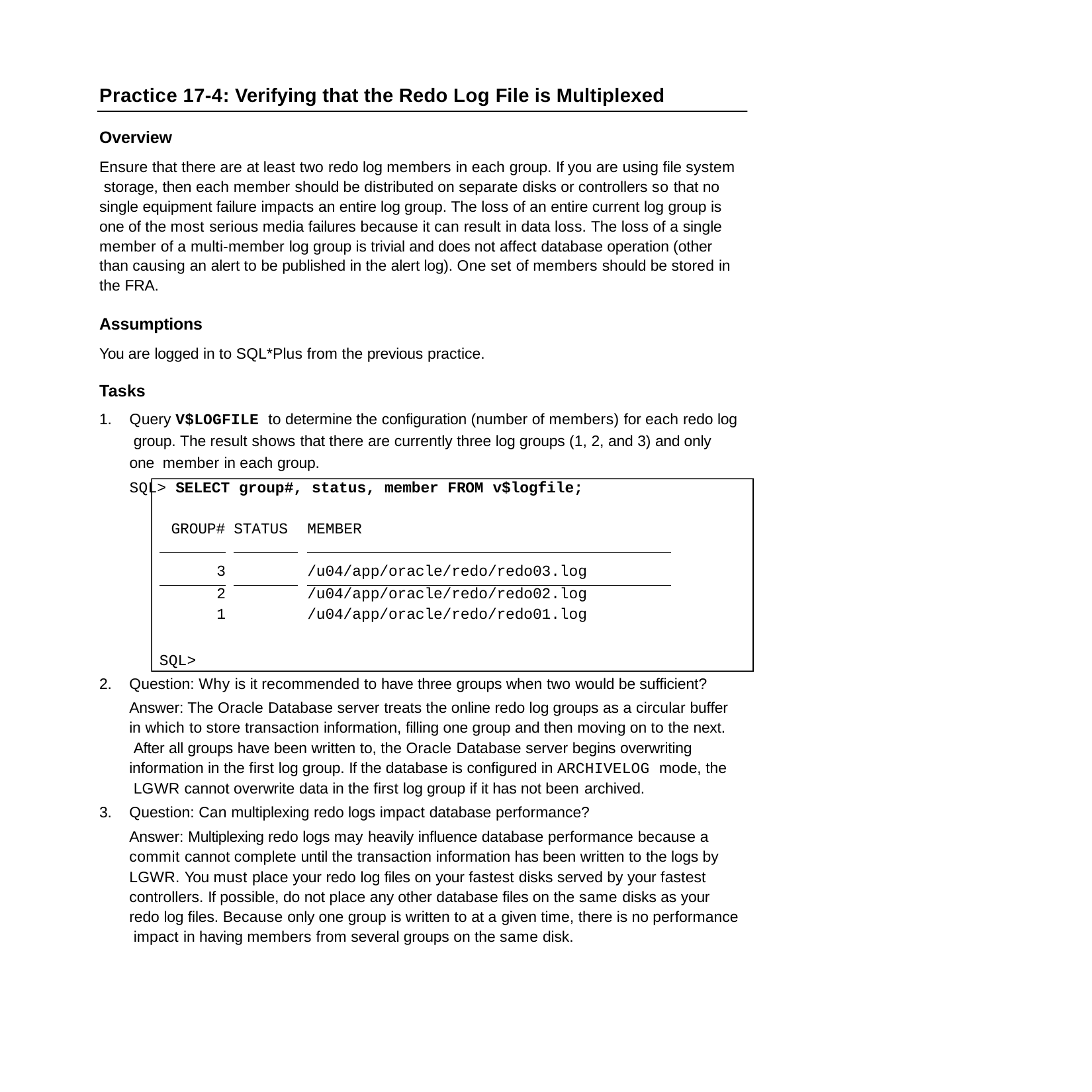

Practice 17-4: Verifying that the Redo Log File is Multiplexed

Overview
Ensure that there are at least two redo log members in each group. If you are using file system  storage, then each member should be distributed on separate disks or controllers so that no  single equipment failure impacts an entire log group. The loss of an entire current log group is  one of the most serious media failures because it can result in data loss. The loss of a single  member of a multi-member log group is trivial and does not affect database operation (other  than causing an alert to be published in the alert log). One set of members should be stored in  the FRA.

Assumptions
You are logged in to SQL*Plus from the previous practice.

Tasks
1.	Query V$LOGFILE to determine the configuration (number of members) for each redo log  group. The result shows that there are currently three log groups (1, 2, and 3) and only one  member in each group.
SQL> SELECT group#, status, member FROM v$logfile;

| GROUP# |  | STATUS |  | MEMBER |
| --- | --- | --- | --- | --- |
| 3 |  |  |  | /u04/app/oracle/redo/redo03.log |
| 2 |  |  |  | /u04/app/oracle/redo/redo02.log |
| 1 |  |  |  | /u04/app/oracle/redo/redo01.log |
SQL>
Question: Why is it recommended to have three groups when two would be sufficient?  Answer: The Oracle Database server treats the online redo log groups as a circular buffer
in which to store transaction information, filling one group and then moving on to the next.  After all groups have been written to, the Oracle Database server begins overwriting  information in the first log group. If the database is configured in ARCHIVELOG mode, the  LGWR cannot overwrite data in the first log group if it has not been archived.
Question: Can multiplexing redo logs impact database performance?
Answer: Multiplexing redo logs may heavily influence database performance because a  commit cannot complete until the transaction information has been written to the logs by  LGWR. You must place your redo log files on your fastest disks served by your fastest  controllers. If possible, do not place any other database files on the same disks as your  redo log files. Because only one group is written to at a given time, there is no performance  impact in having members from several groups on the same disk.